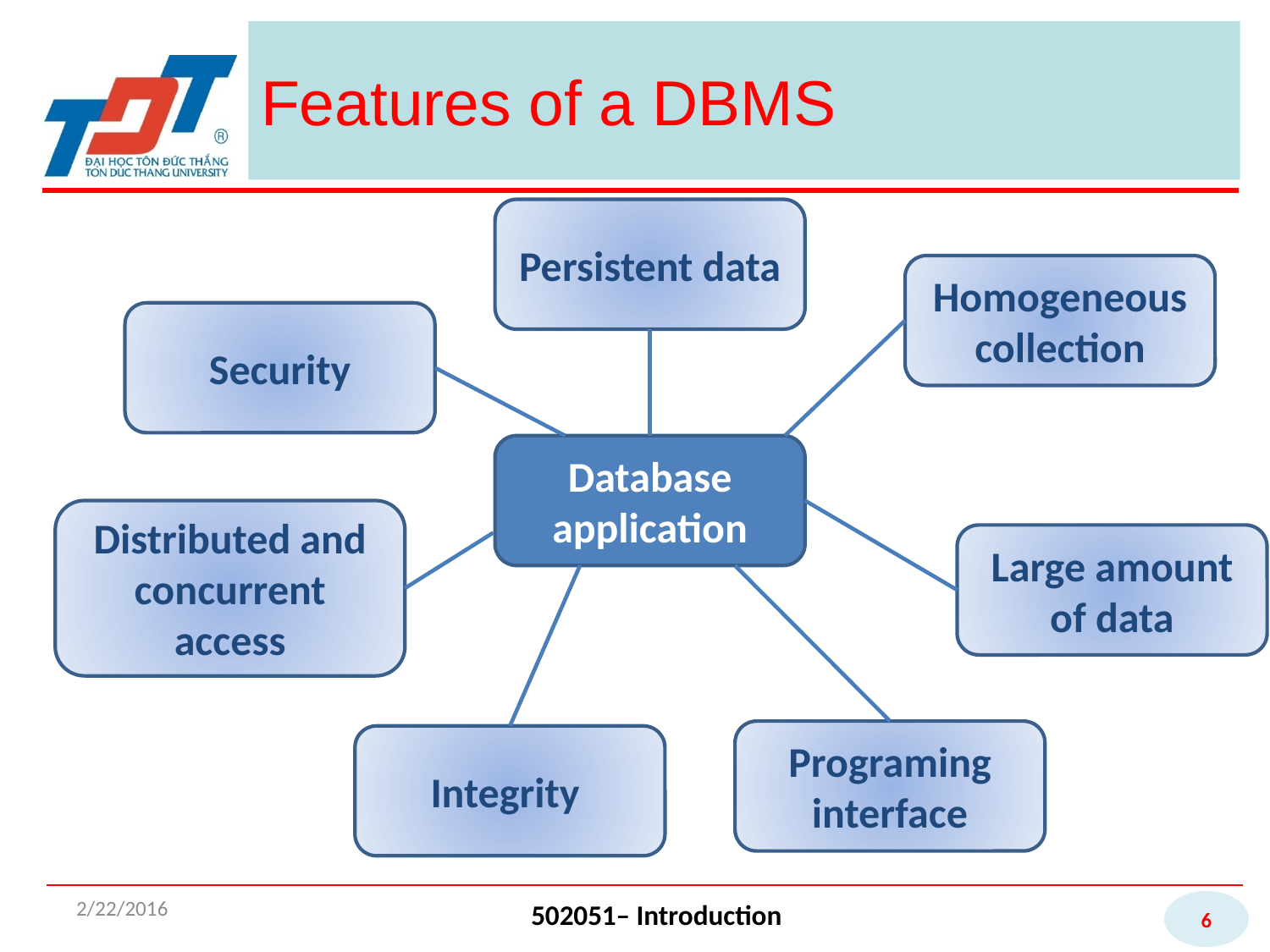

# Features of a DBMS
Persistent data
Homogeneous collection
Security
Database application
Distributed and concurrent access
Large amount of data
Programing interface
Integrity
2/22/2016